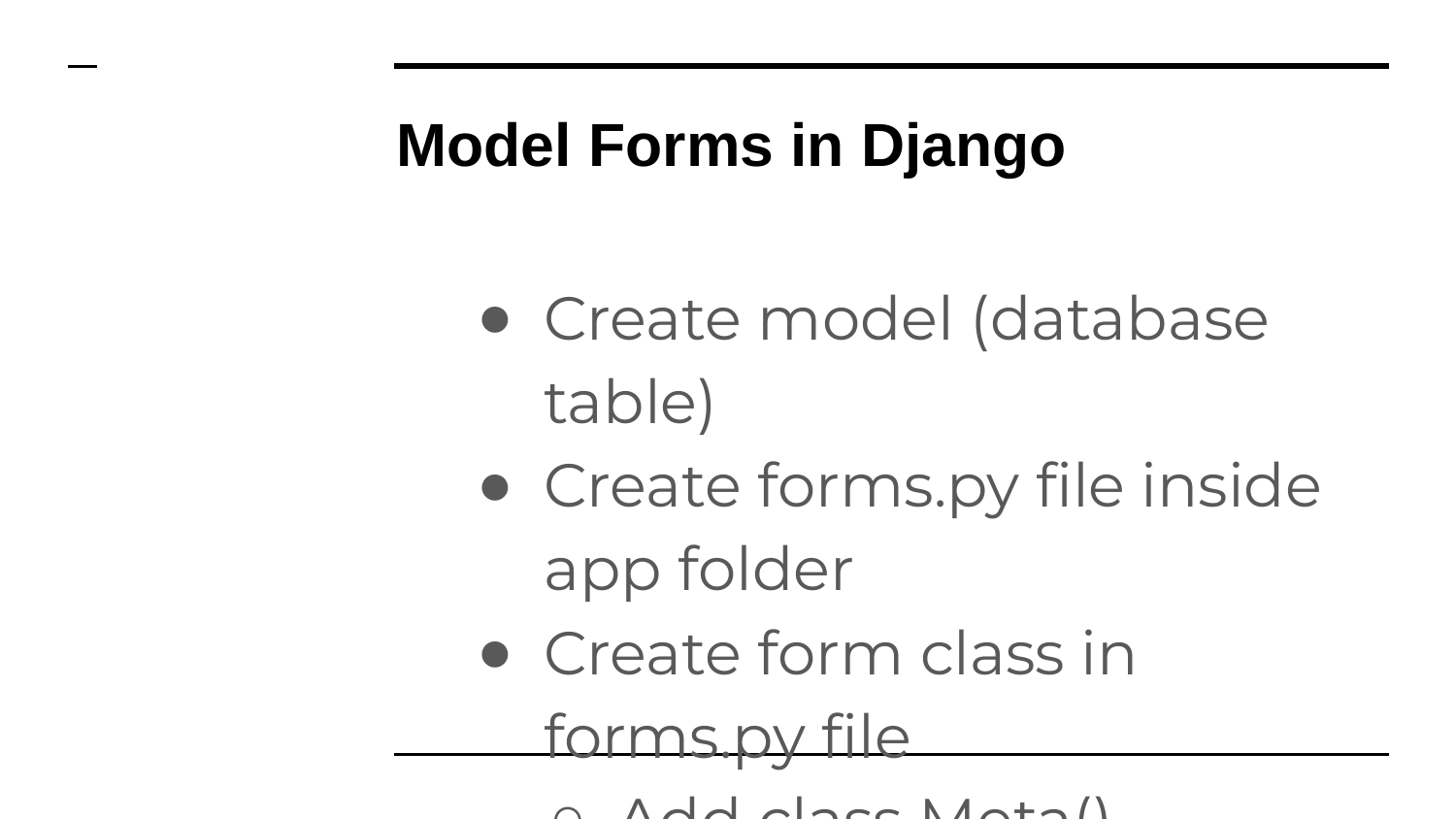

# Model Forms in Django
Create model (database table)
Create forms.py file inside app folder
Create form class in forms.py file
Add class Meta()
Model name
Fields (exclude,__all__)